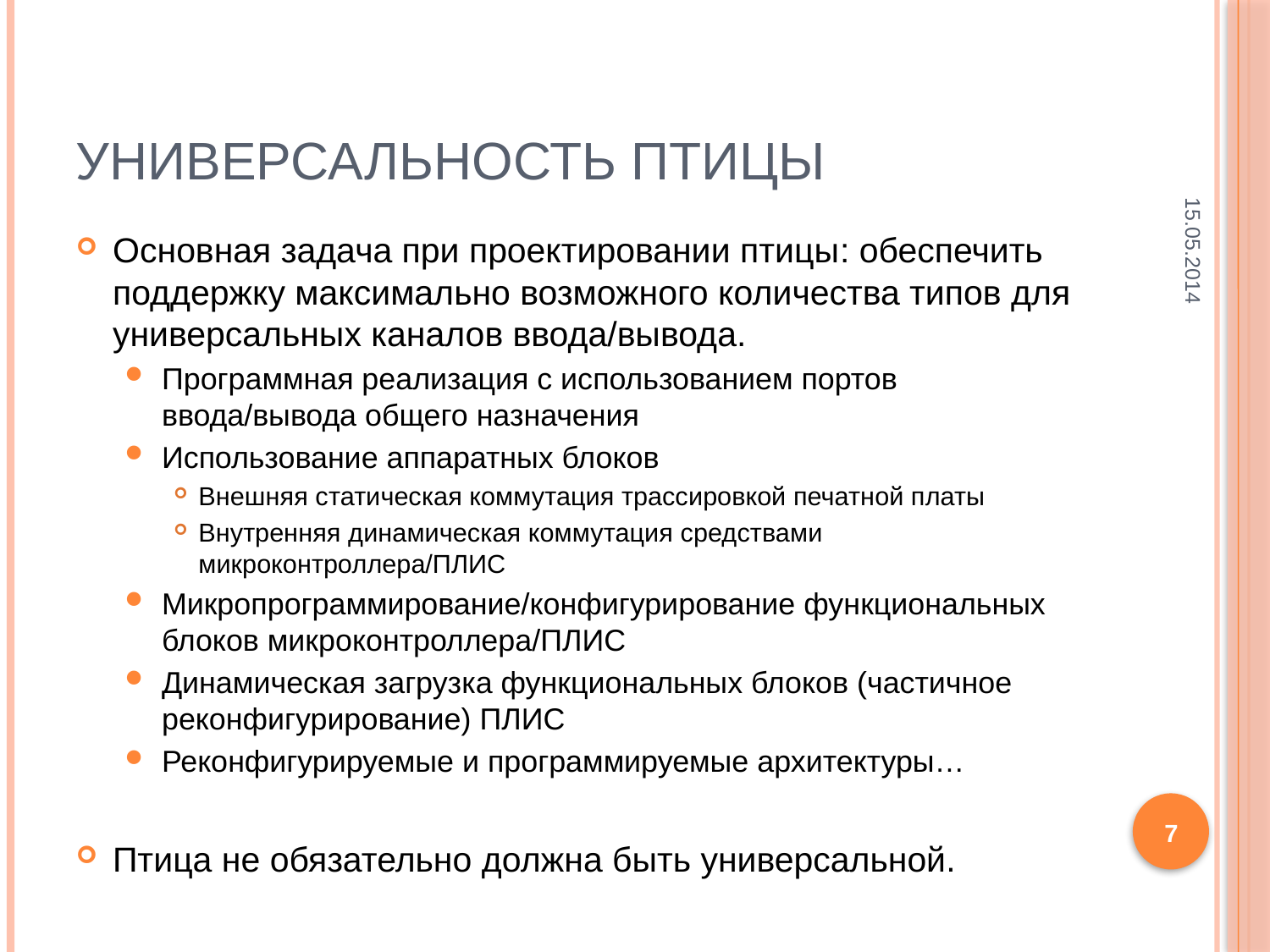

# Универсальность птицы
15.05.2014
Основная задача при проектировании птицы: обеспечить поддержку максимально возможного количества типов для универсальных каналов ввода/вывода.
Программная реализация с использованием портов ввода/вывода общего назначения
Использование аппаратных блоков
Внешняя статическая коммутация трассировкой печатной платы
Внутренняя динамическая коммутация средствами микроконтроллера/ПЛИС
Микропрограммирование/конфигурирование функциональных блоков микроконтроллера/ПЛИС
Динамическая загрузка функциональных блоков (частичное реконфигурирование) ПЛИС
Реконфигурируемые и программируемые архитектуры…

Птица не обязательно должна быть универсальной.

7